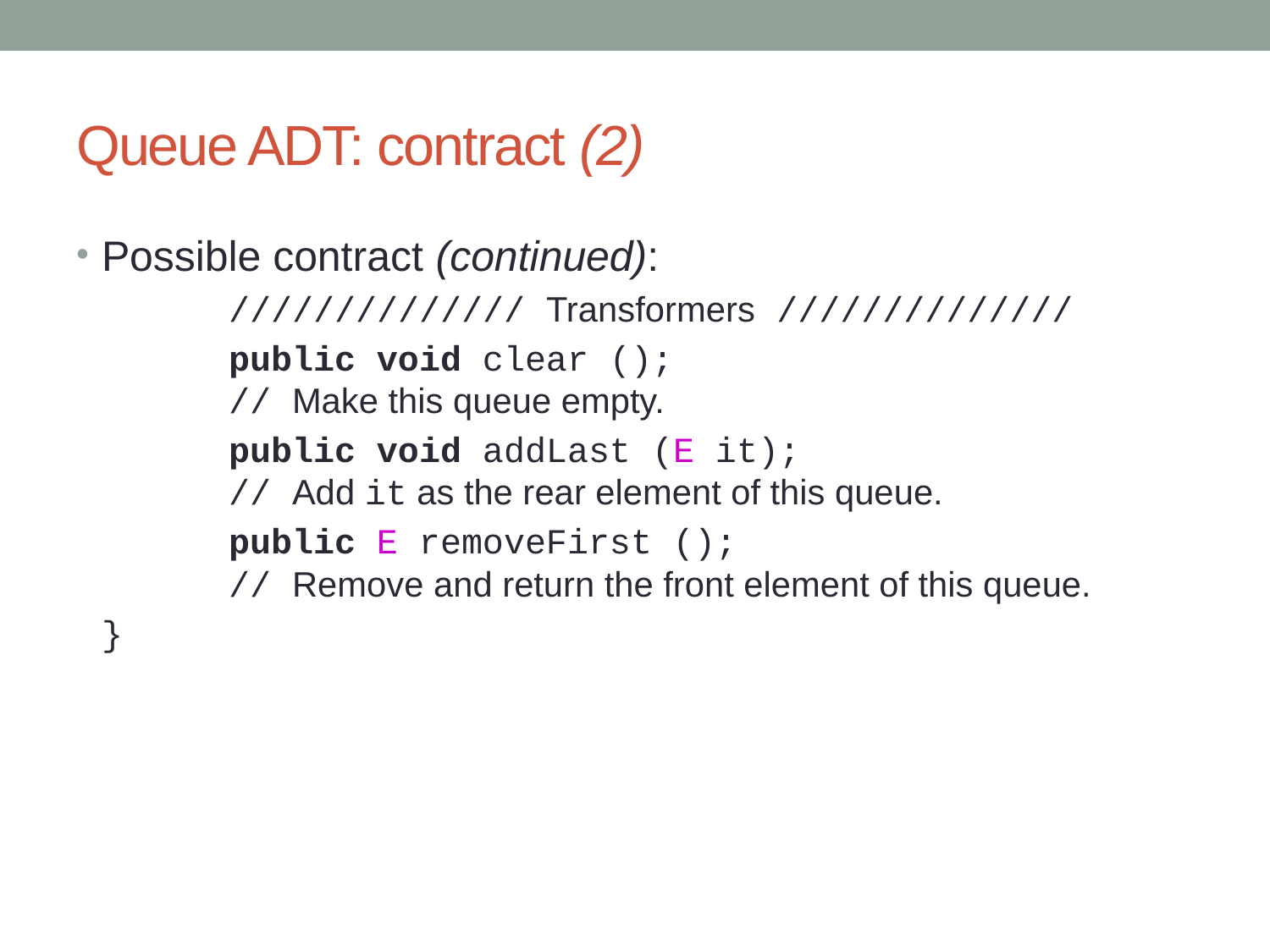

# Queue ADT: contract (2)
Possible contract (continued):
		////////////// Transformers //////////////
		public void clear ();
	// Make this queue empty.
		public void addLast (E it);
	// Add it as the rear element of this queue.
		public E removeFirst ();
	// Remove and return the front element of this queue.
	}